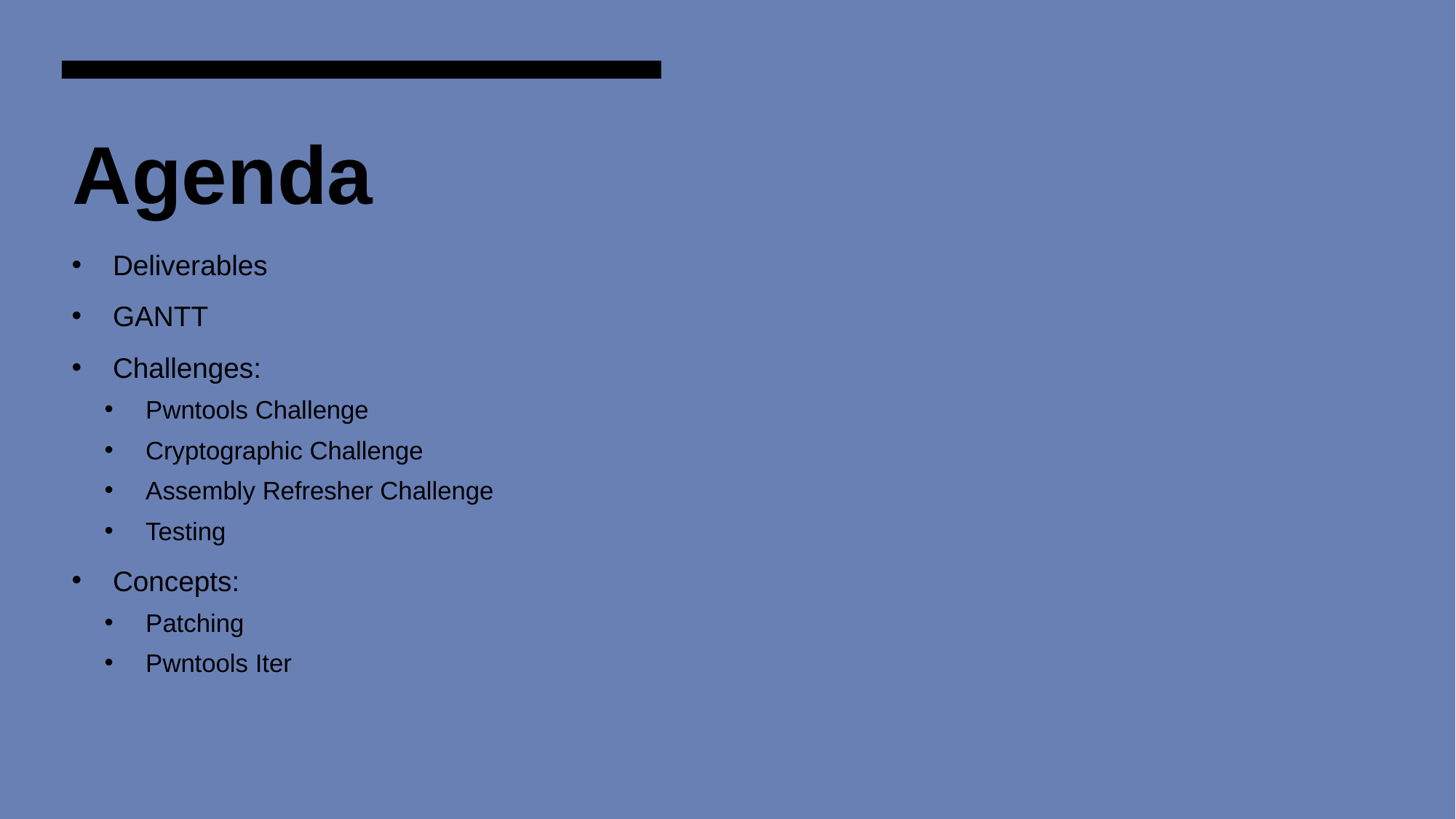

# Agenda
Deliverables
GANTT
Challenges:
Pwntools Challenge
Cryptographic Challenge
Assembly Refresher Challenge
Testing
Concepts:
Patching
Pwntools Iter